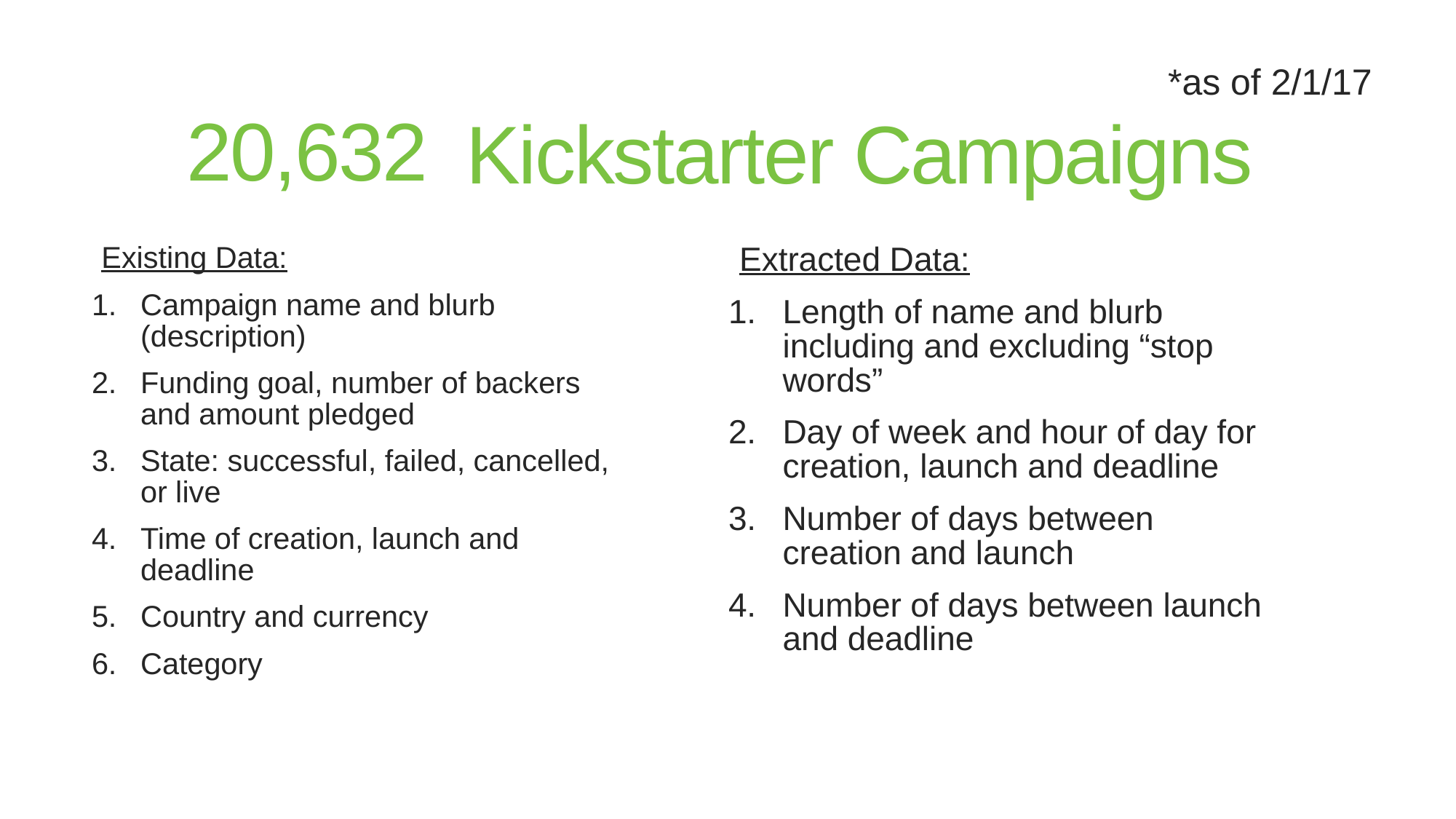

# Kickstarter Campaigns
*as of 2/1/17
20,632
Existing Data:
Campaign name and blurb (description)
Funding goal, number of backers and amount pledged
State: successful, failed, cancelled, or live
Time of creation, launch and deadline
Country and currency
Category

Extracted Data:
Length of name and blurb including and excluding “stop words”
Day of week and hour of day for creation, launch and deadline
Number of days between creation and launch
Number of days between launch and deadline